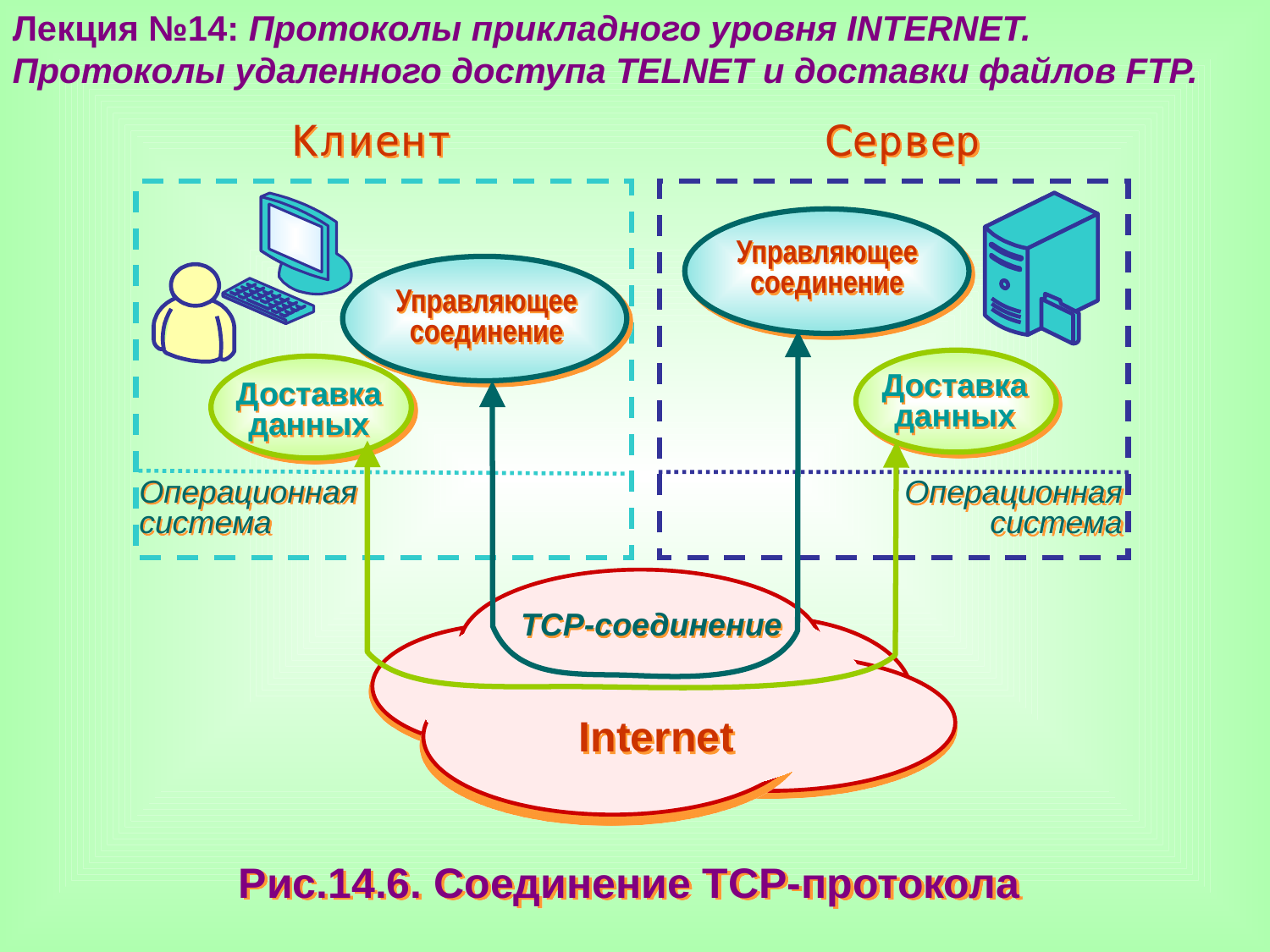

Лекция №14: Протоколы прикладного уровня INTERNET.
Протоколы удаленного доступа TELNET и доставки файлов FTP.
Сервер
Клиент

Управляющее
соединение

Управляющее
соединение

Доставка данных
Доставка данных

Операционная система
Операционная система

ТСР-соединение
Internet
Рис.14.6. Соединение ТСР-протокола